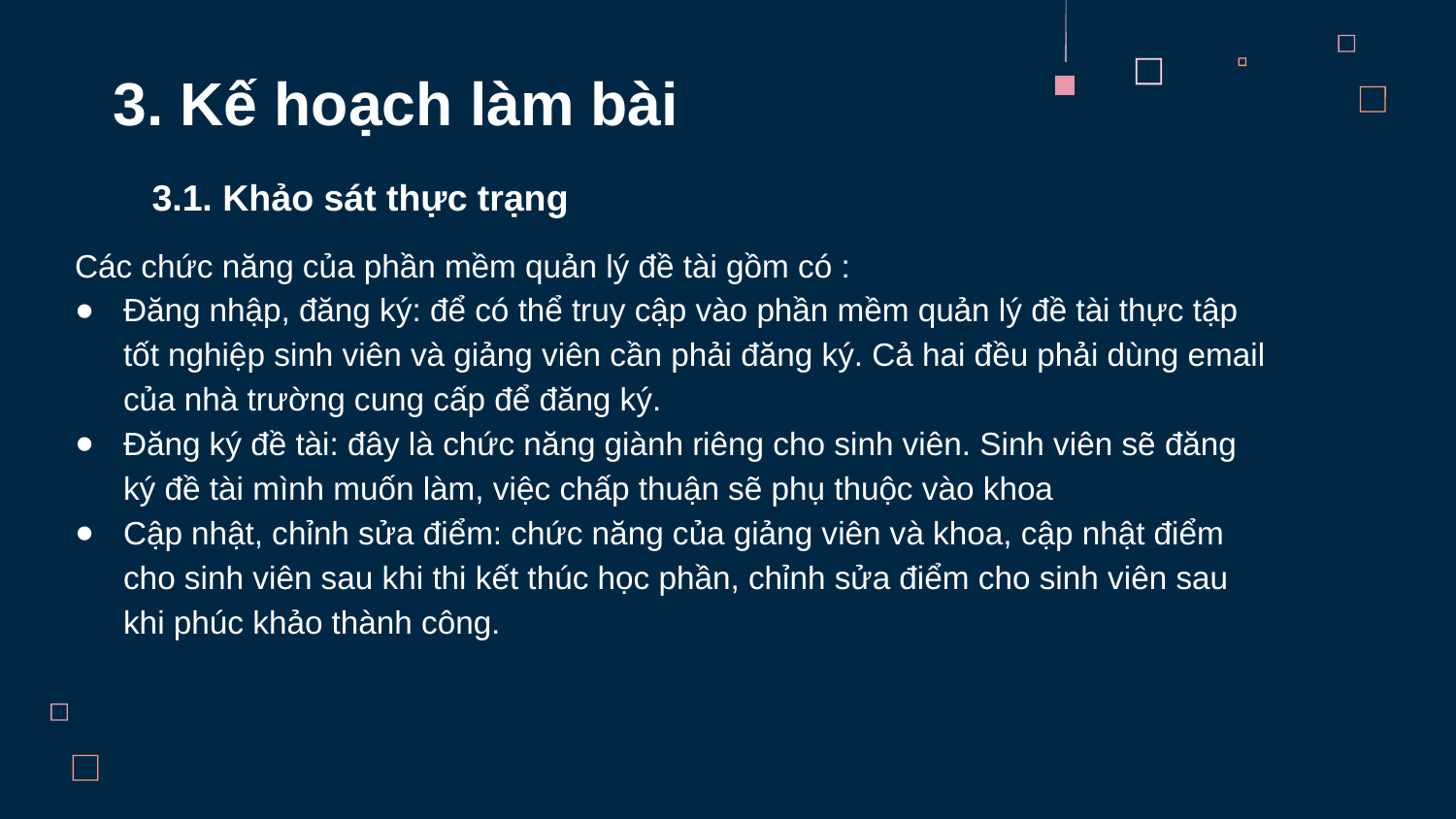

# 3. Kế hoạch làm bài
3.1. Khảo sát thực trạng
Các chức năng của phần mềm quản lý đề tài gồm có :
Đăng nhập, đăng ký: để có thể truy cập vào phần mềm quản lý đề tài thực tập tốt nghiệp sinh viên và giảng viên cần phải đăng ký. Cả hai đều phải dùng email của nhà trường cung cấp để đăng ký.
Đăng ký đề tài: đây là chức năng giành riêng cho sinh viên. Sinh viên sẽ đăng ký đề tài mình muốn làm, việc chấp thuận sẽ phụ thuộc vào khoa
Cập nhật, chỉnh sửa điểm: chức năng của giảng viên và khoa, cập nhật điểm cho sinh viên sau khi thi kết thúc học phần, chỉnh sửa điểm cho sinh viên sau khi phúc khảo thành công.